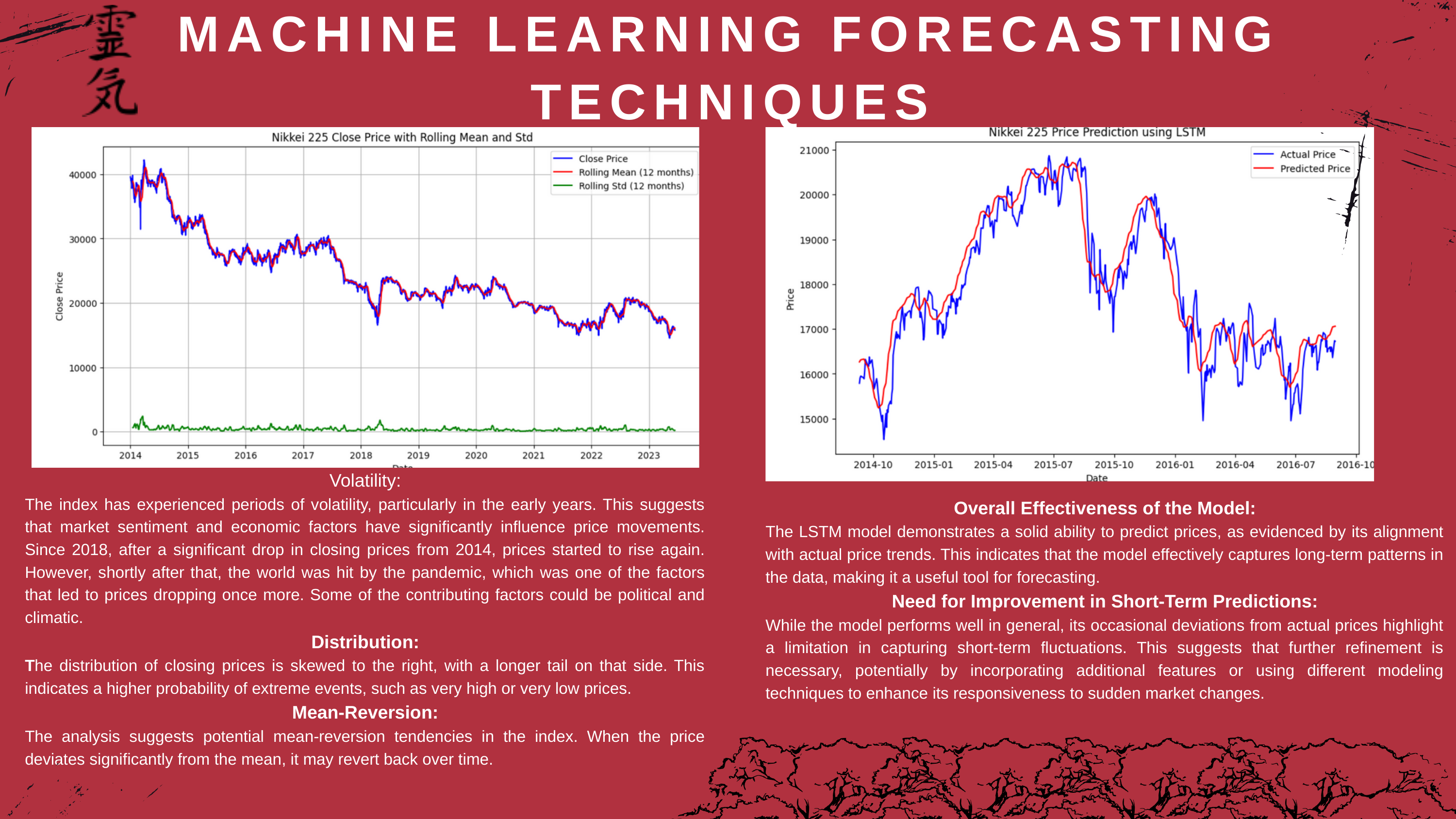

MACHINE LEARNING FORECASTING TECHNIQUES

Volatility:
The index has experienced periods of volatility, particularly in the early years. This suggests that market sentiment and economic factors have significantly influence price movements. Since 2018, after a significant drop in closing prices from 2014, prices started to rise again. However, shortly after that, the world was hit by the pandemic, which was one of the factors that led to prices dropping once more. Some of the contributing factors could be political and climatic.
Distribution:
The distribution of closing prices is skewed to the right, with a longer tail on that side. This indicates a higher probability of extreme events, such as very high or very low prices.
Mean-Reversion:
The analysis suggests potential mean-reversion tendencies in the index. When the price deviates significantly from the mean, it may revert back over time.

Overall Effectiveness of the Model:
The LSTM model demonstrates a solid ability to predict prices, as evidenced by its alignment with actual price trends. This indicates that the model effectively captures long-term patterns in the data, making it a useful tool for forecasting.
Need for Improvement in Short-Term Predictions:
While the model performs well in general, its occasional deviations from actual prices highlight a limitation in capturing short-term fluctuations. This suggests that further refinement is necessary, potentially by incorporating additional features or using different modeling techniques to enhance its responsiveness to sudden market changes.